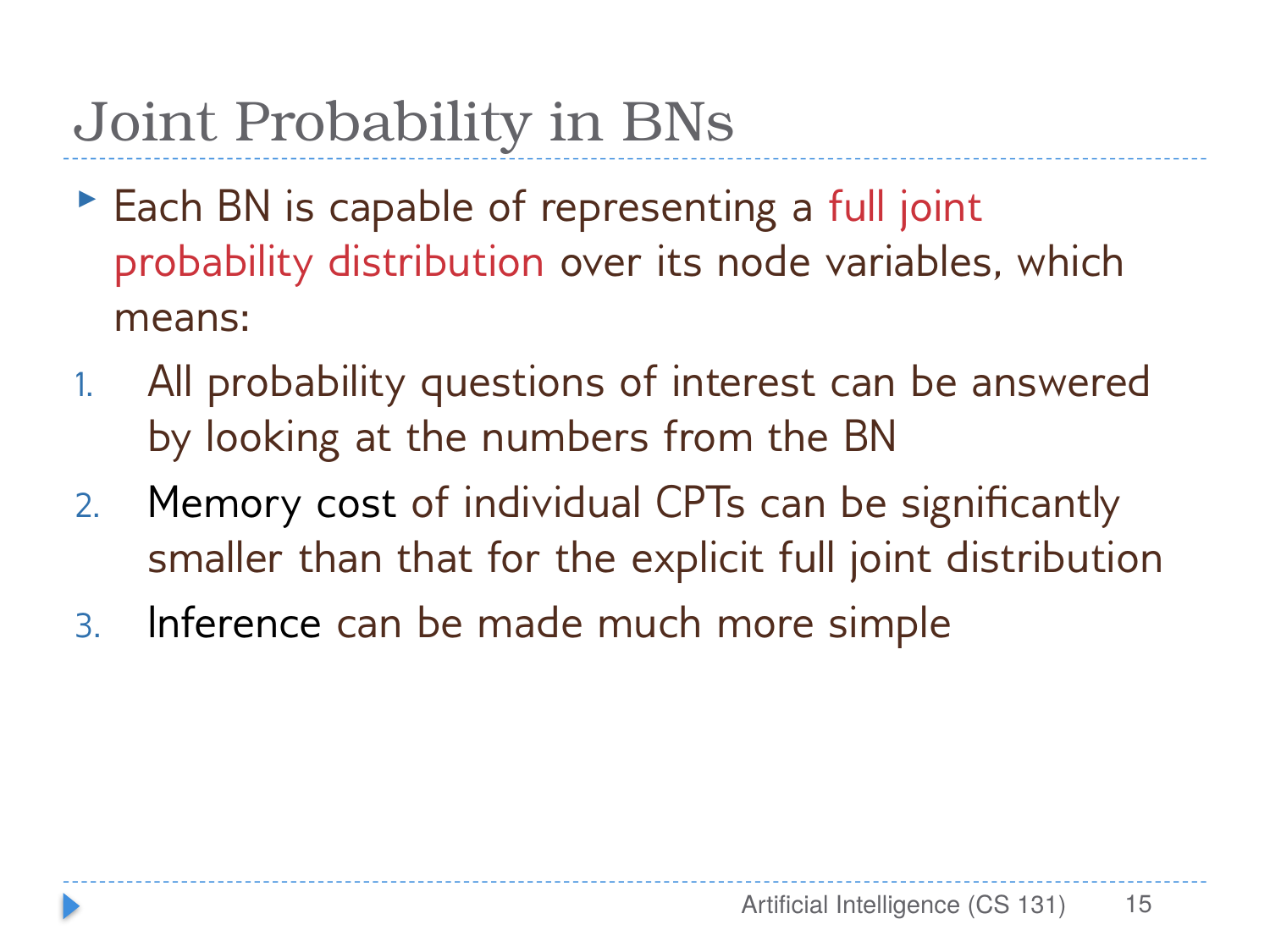

# Joint Probability in BNs
Each BN is capable of representing a full joint probability distribution over its node variables, which means:
All probability questions of interest can be answered by looking at the numbers from the BN
Memory cost of individual CPTs can be significantly smaller than that for the explicit full joint distribution
Inference can be made much more simple

15
Artificial Intelligence (CS 131)